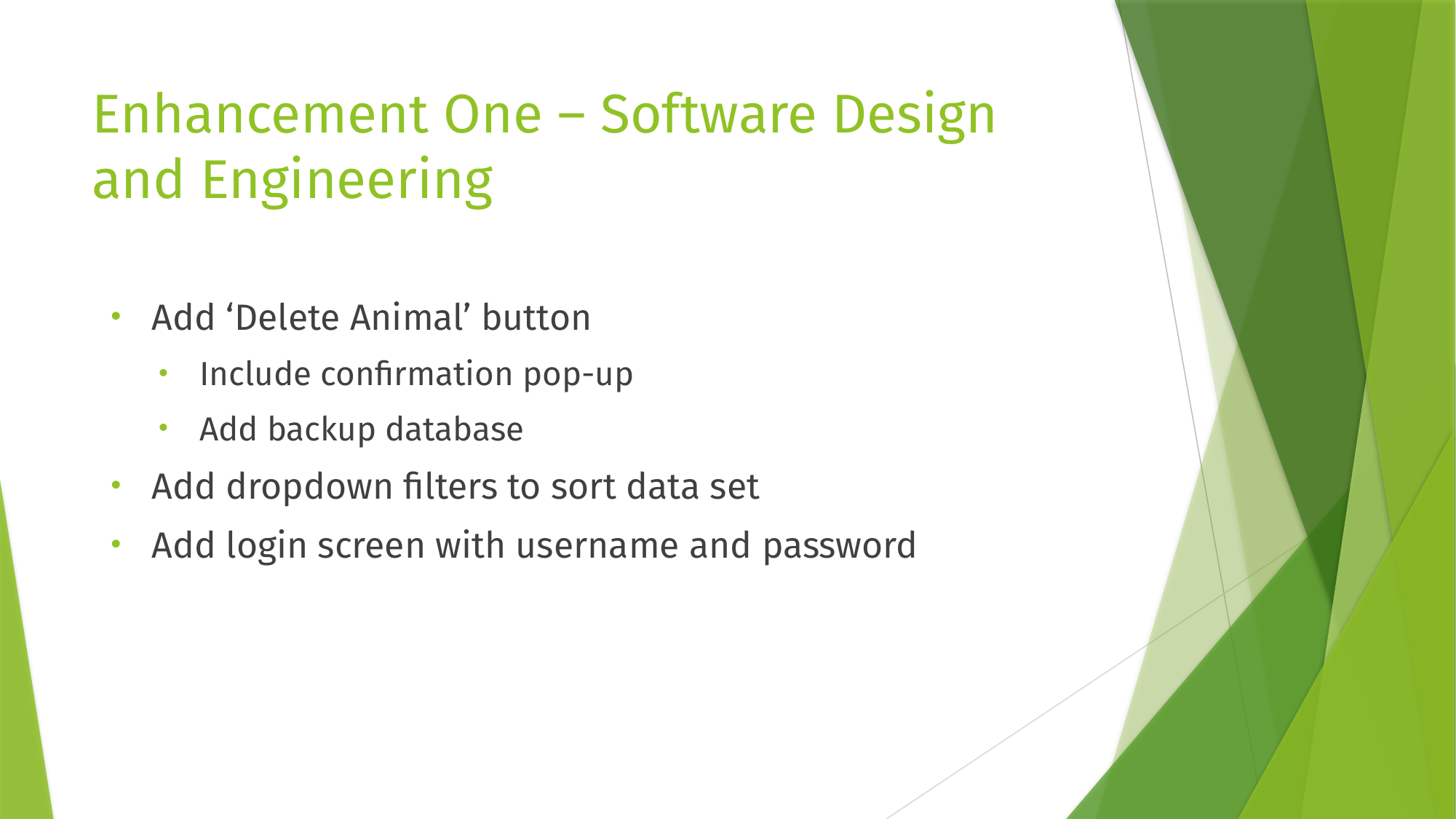

# Enhancement One – Software Design and Engineering
Add ‘Delete Animal’ button
Include confirmation pop-up
Add backup database
Add dropdown filters to sort data set
Add login screen with username and password